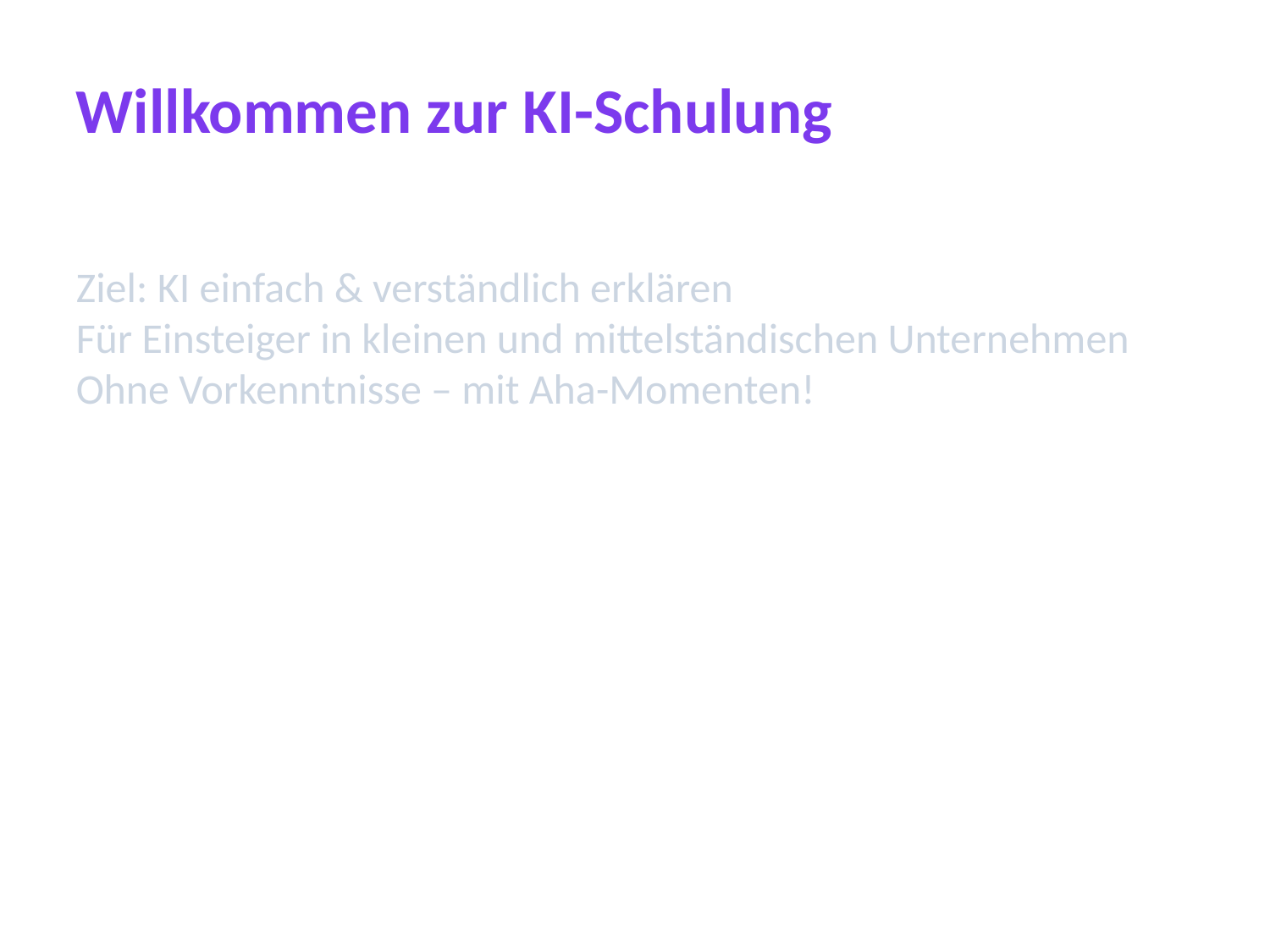

#
Willkommen zur KI-Schulung

Ziel: KI einfach & verständlich erklären
Für Einsteiger in kleinen und mittelständischen Unternehmen
Ohne Vorkenntnisse – mit Aha-Momenten!